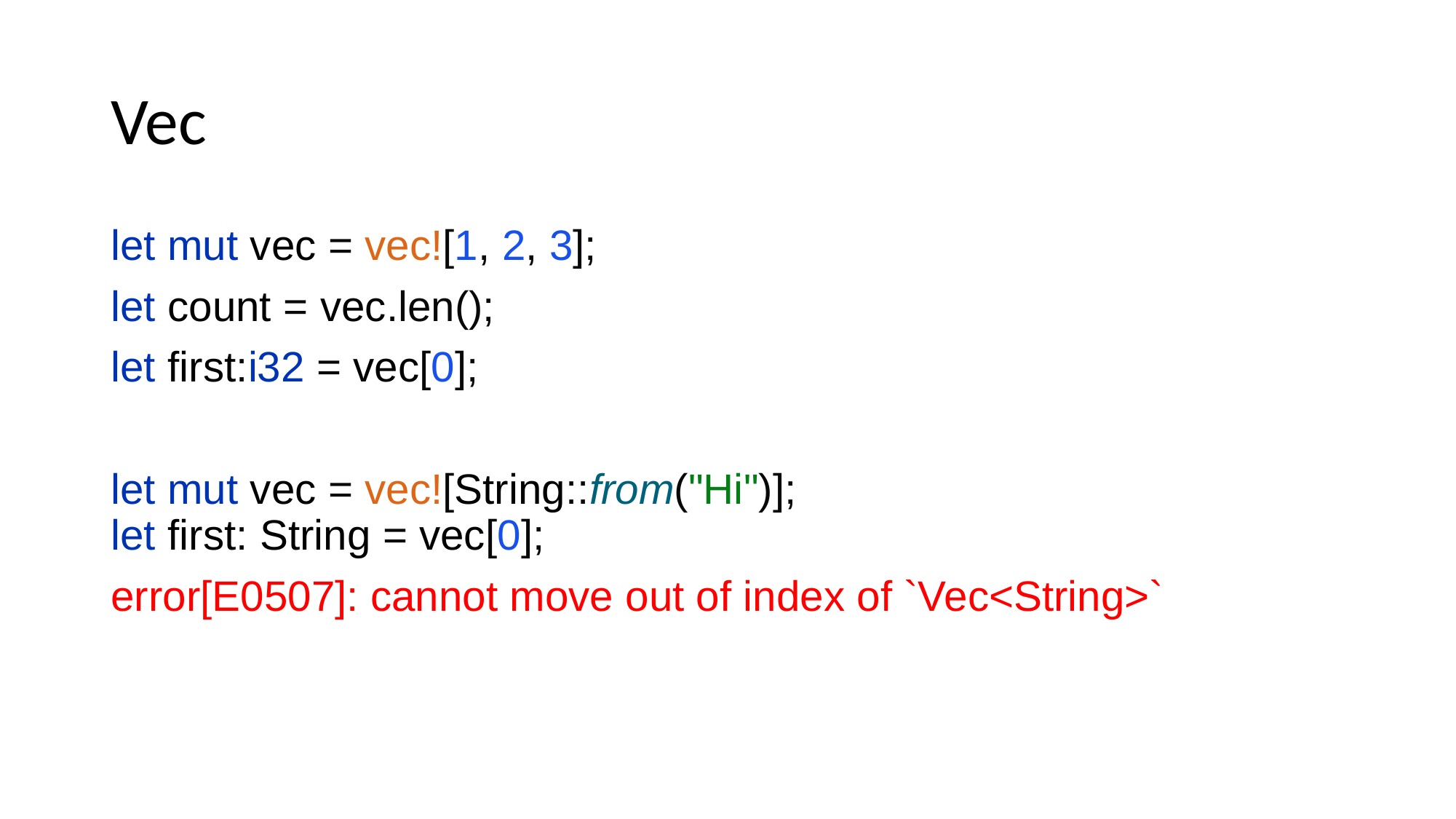

# Vec
let mut vec = vec![1, 2, 3];
let count = vec.len();
let first:i32 = vec[0];

let mut vec = vec![String::from("Hi")];
let first: String = vec[0];
error[E0507]: cannot move out of index of `Vec<String>`